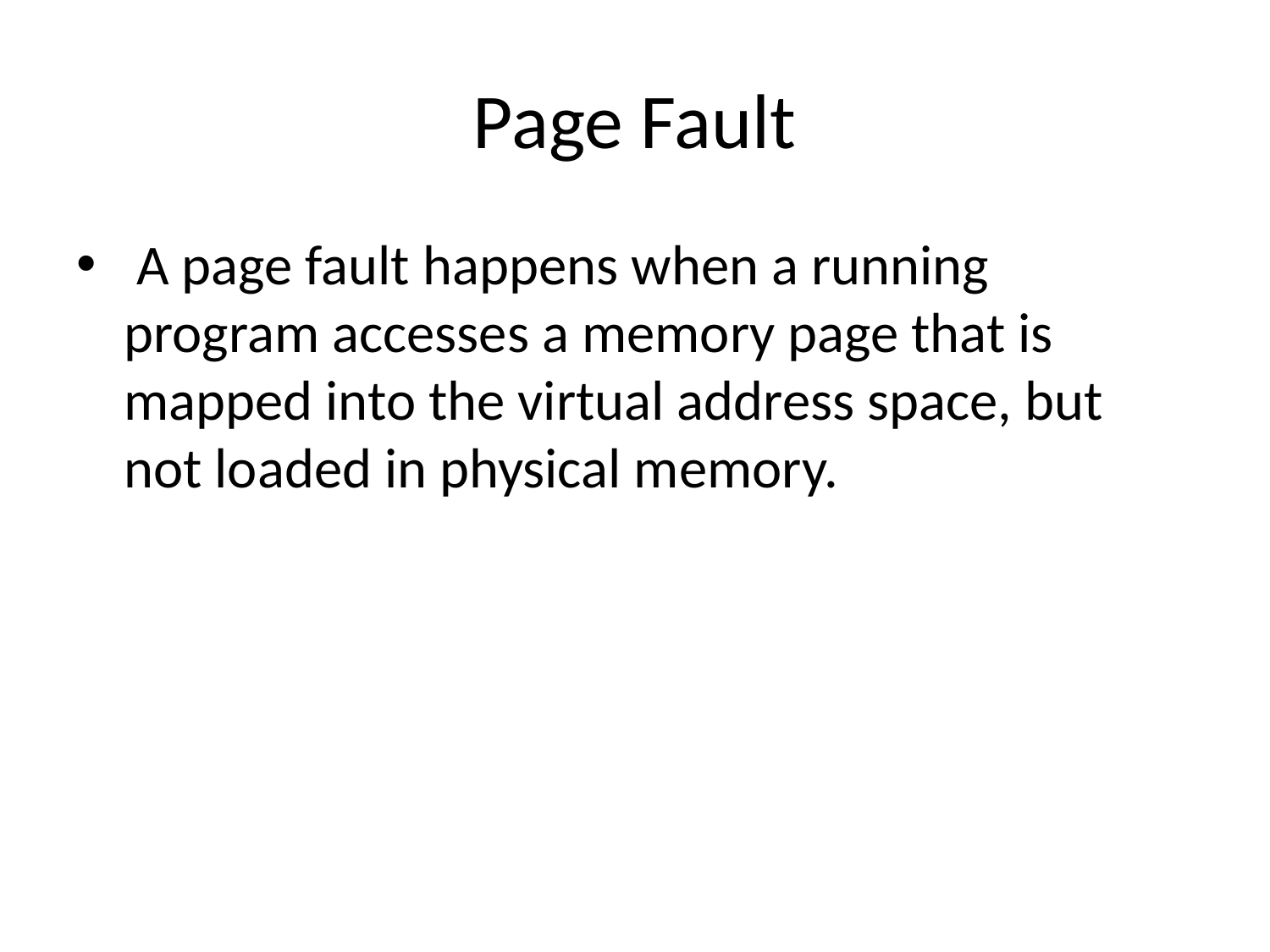

# Page Fault
 A page fault happens when a running program accesses a memory page that is mapped into the virtual address space, but not loaded in physical memory.